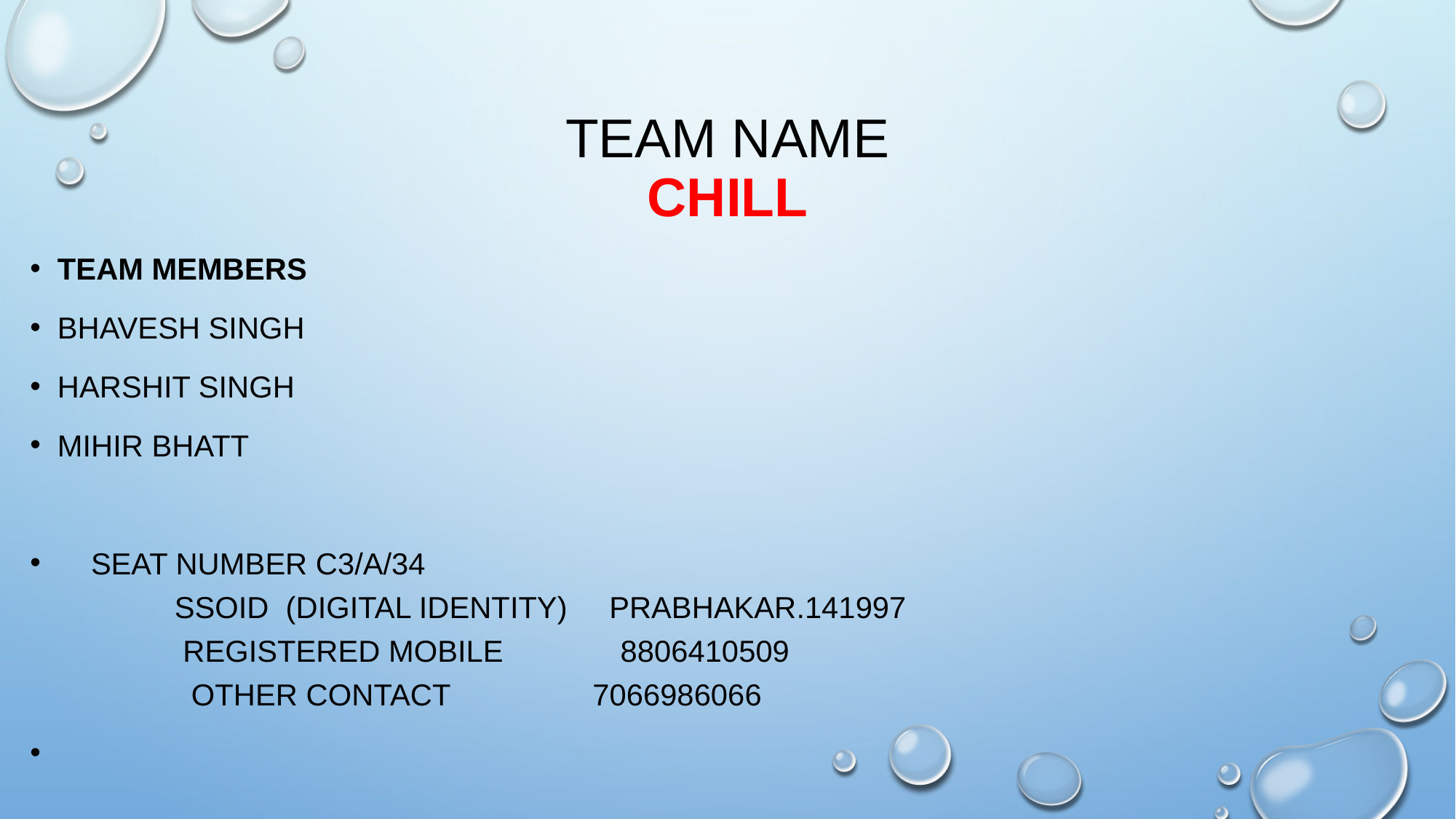

# TEAM NAME CHILL
TEAM MEMBERS
Bhavesh Singh
Harshit singh
Mihir bhatt

    SEAT NUMBER C3/a/34
              SSOID  (Digital identity)     PRABHAKAR.141997
               REGISTERED MOBILE              8806410509
                OTHER CONTACT                 7066986066